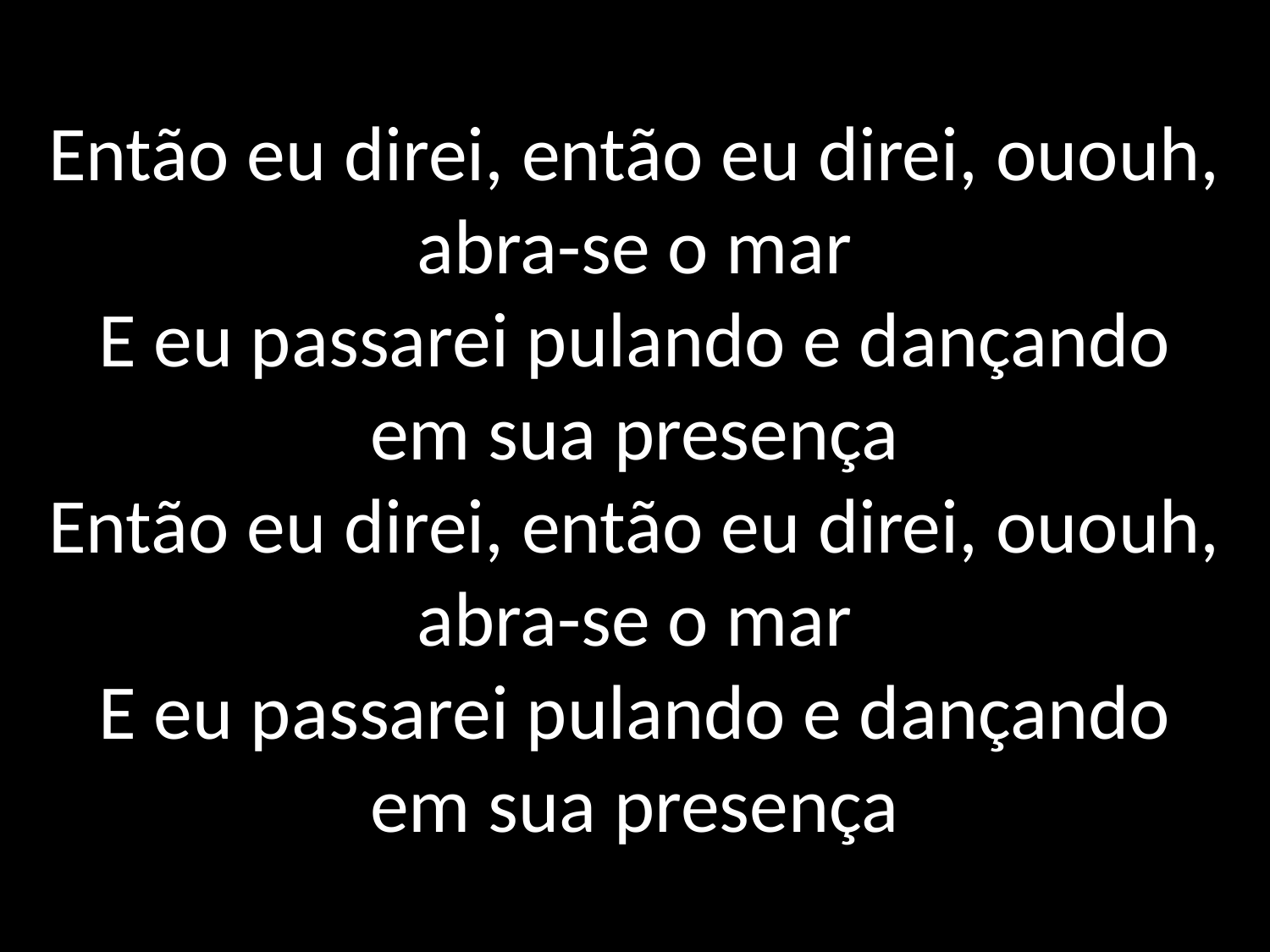

# Então eu direi, então eu direi, ououh, abra-se o mar E eu passarei pulando e dançando em sua presença Então eu direi, então eu direi, ououh, abra-se o mar E eu passarei pulando e dançando em sua presença